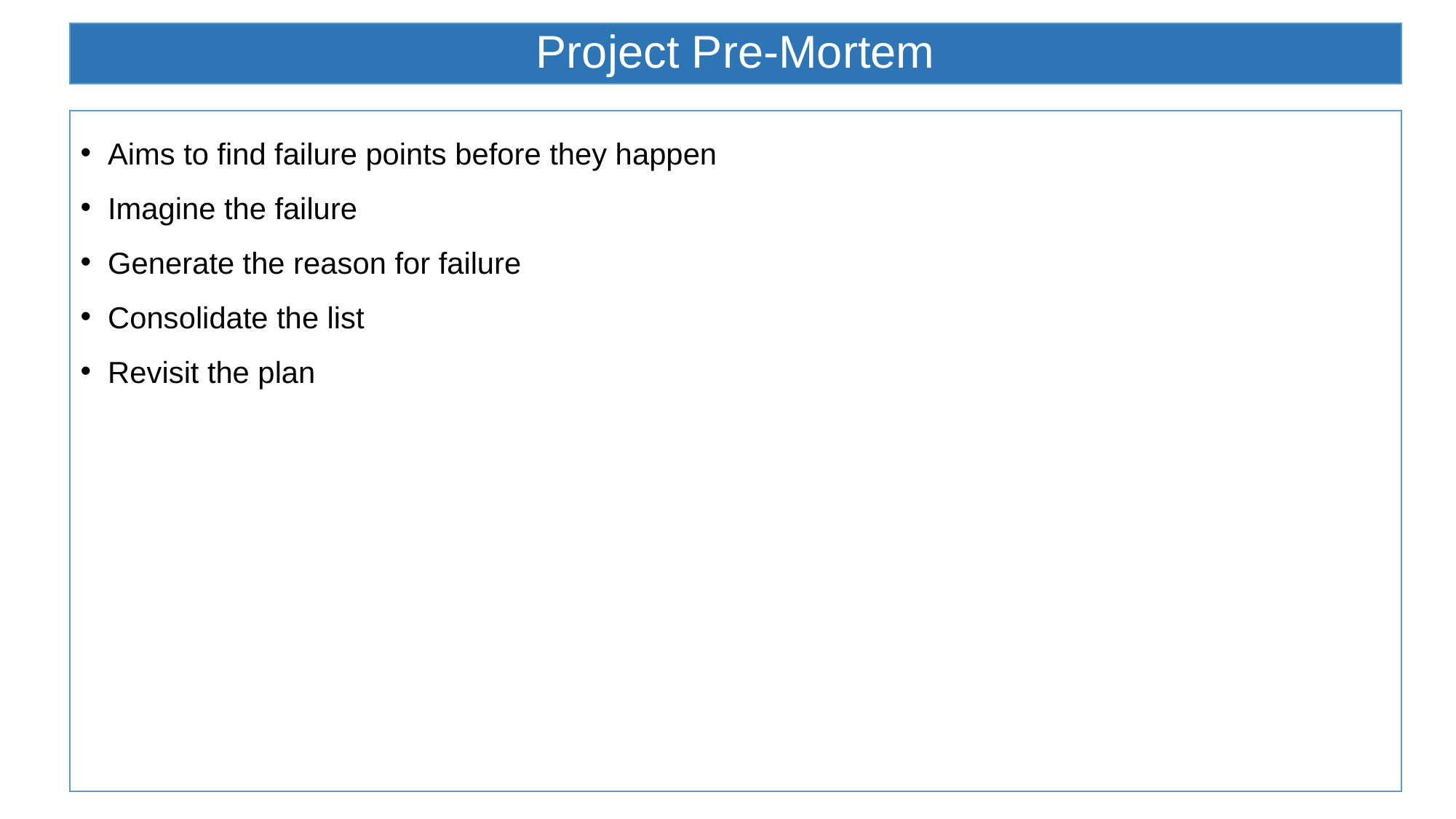

# Project Pre-Mortem
Aims to find failure points before they happen
Imagine the failure
Generate the reason for failure
Consolidate the list
Revisit the plan